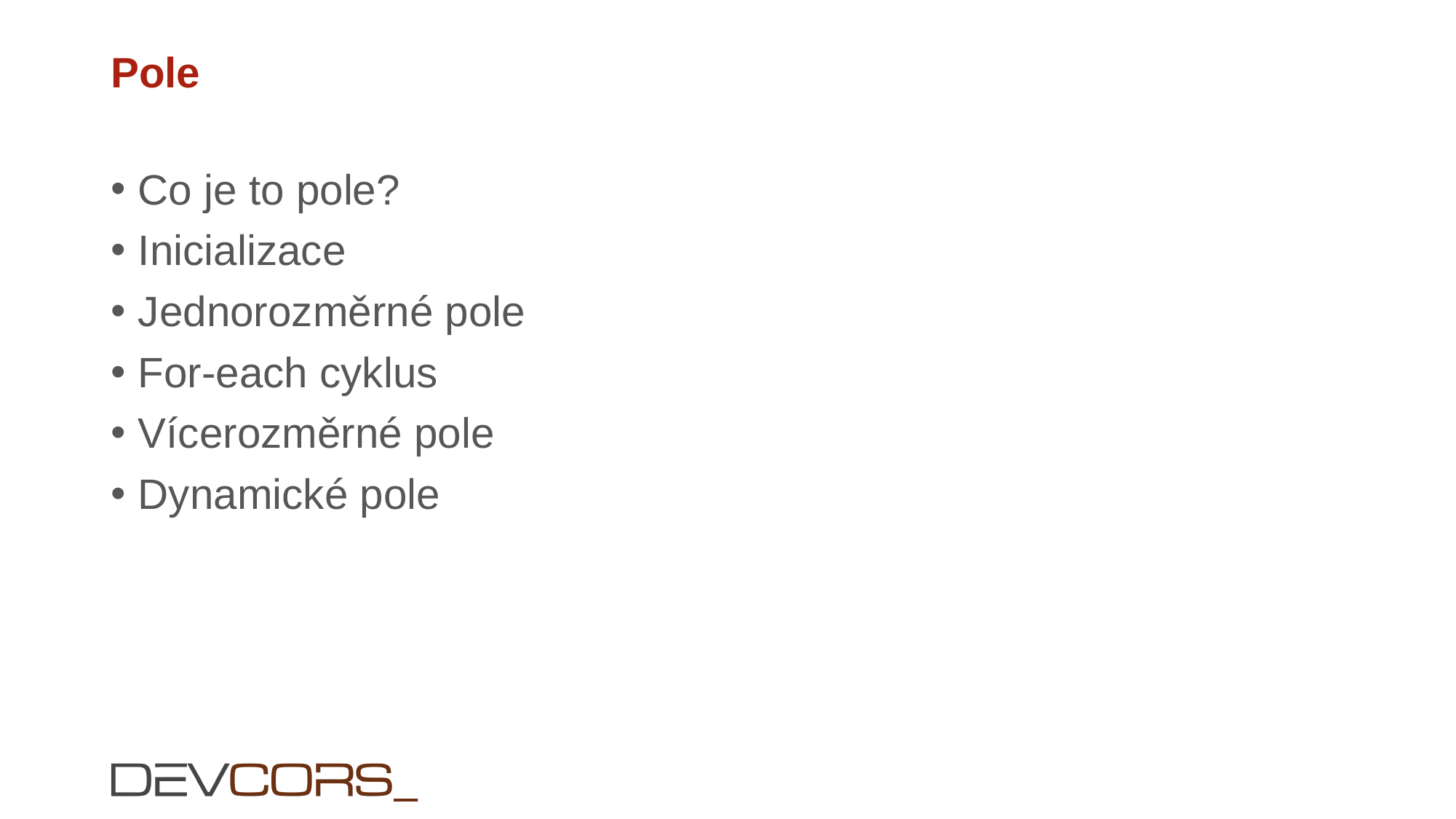

# Pole
Co je to pole?
Inicializace
Jednorozměrné pole
For-each cyklus
Vícerozměrné pole
Dynamické pole